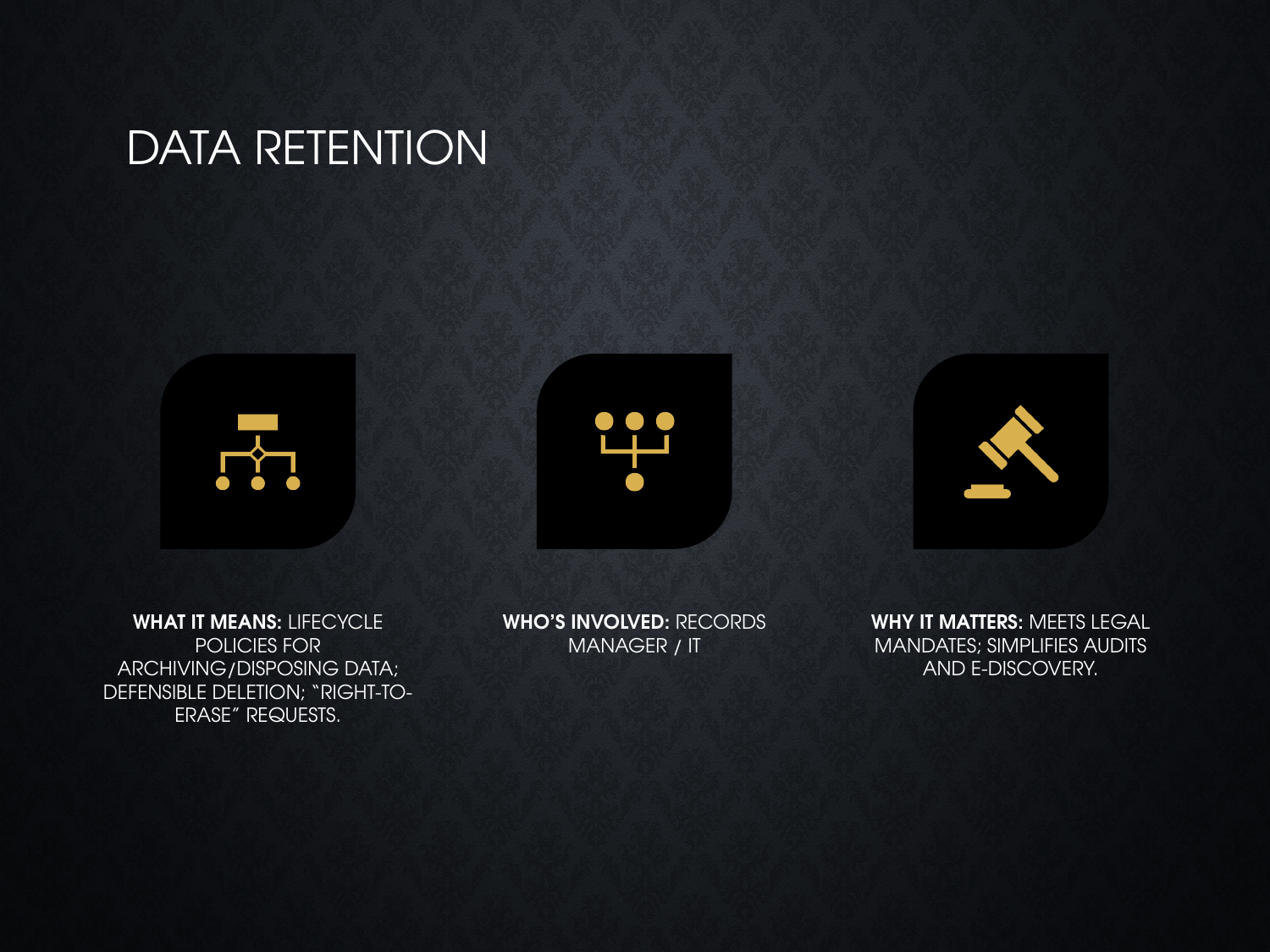

# Data Retention
What it means: Lifecycle policies for archiving/disposing data; defensible deletion; “right-to-erase” requests.
Who’s involved: Records Manager / IT
Why it matters: Meets legal mandates; simplifies audits and e-discovery.